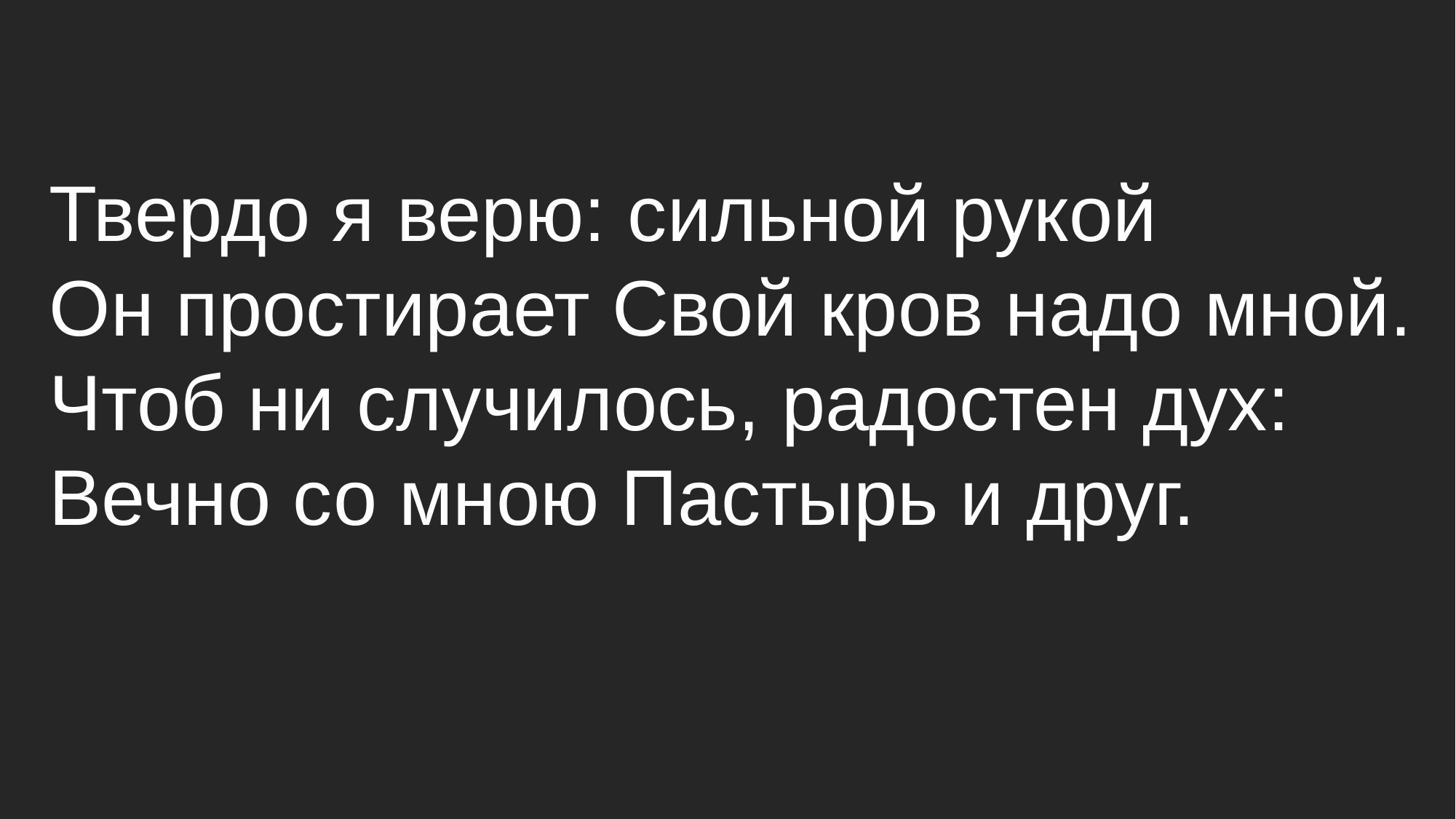

Твердо я верю: сильной рукой
Он простирает Свой кров надо мной.
Чтоб ни случилось, радостен дух:
Вечно со мною Пастырь и друг.